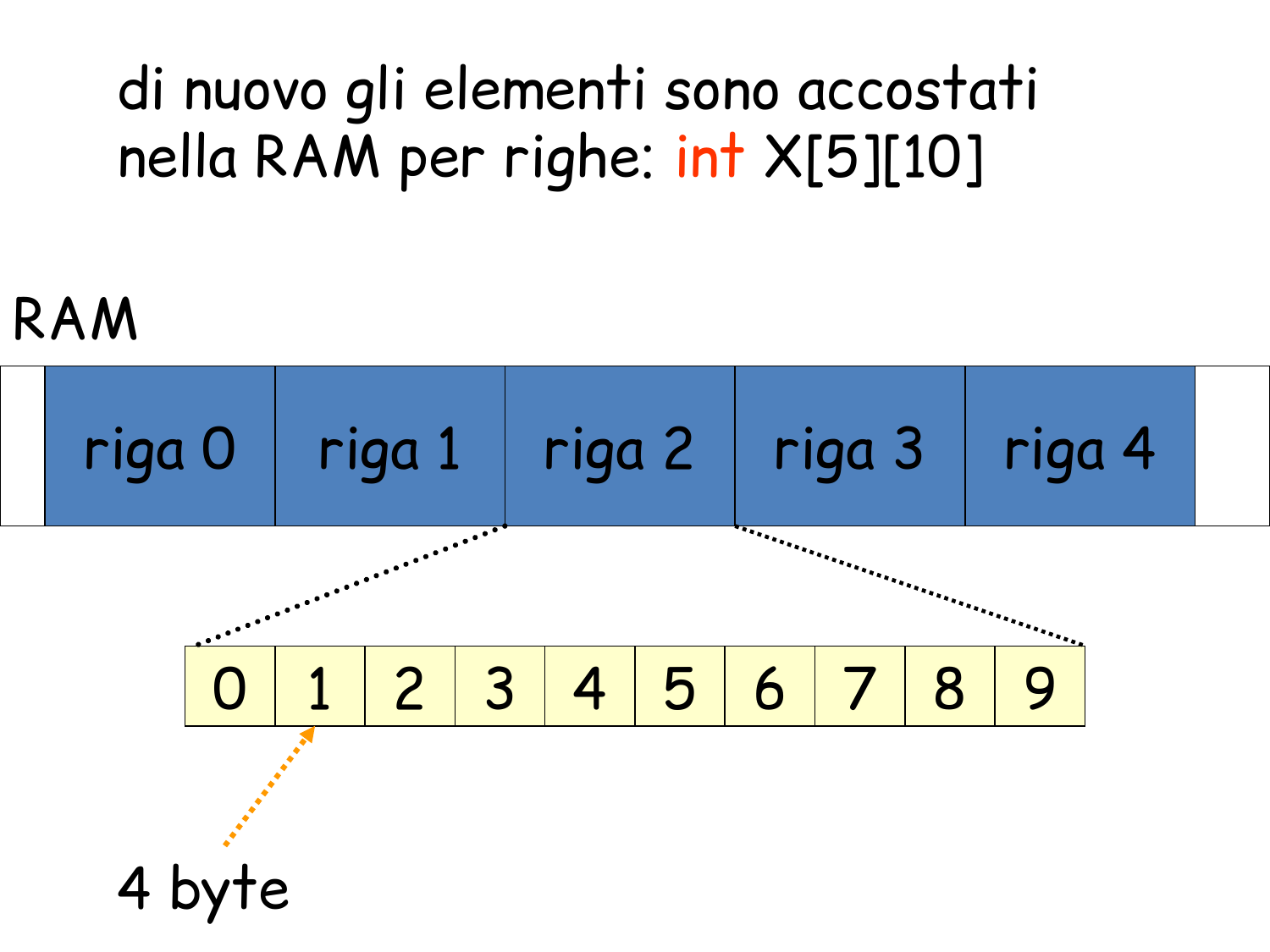

di nuovo gli elementi sono accostati nella RAM per righe: int X[5][10]
RAM

riga 0
riga 1
riga 2
riga 3
riga 4

0
1
2
3
4
5
6
7
8
9

4 byte